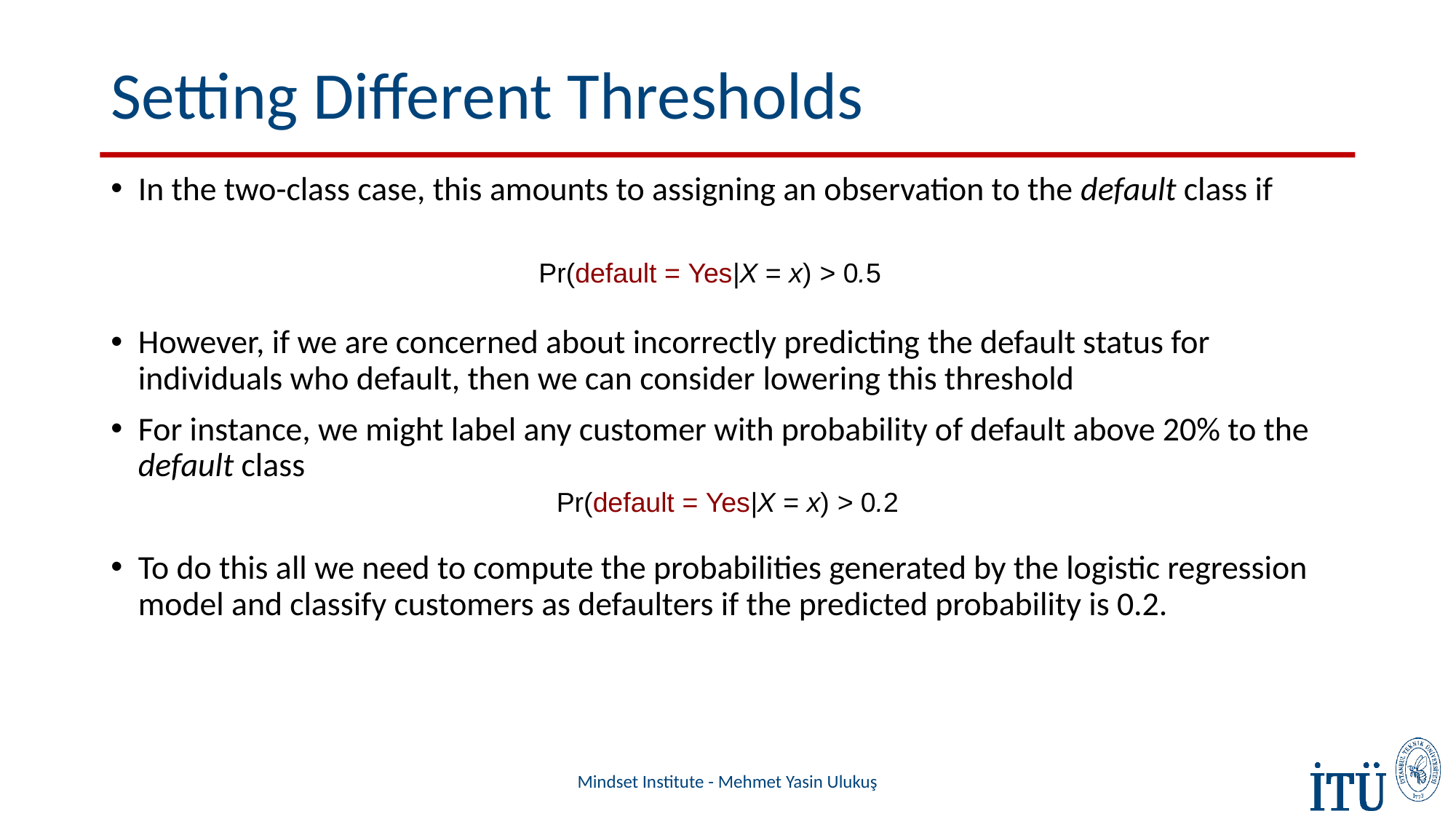

# Setting Different Thresholds
In the two-class case, this amounts to assigning an observation to the default class if

However, if we are concerned about incorrectly predicting the default status for individuals who default, then we can consider lowering this threshold
For instance, we might label any customer with probability of default above 20% to the default class

To do this all we need to compute the probabilities generated by the logistic regression model and classify customers as defaulters if the predicted probability is 0.2.
Pr(default = Yes|X = x) > 0.5
Pr(default = Yes|X = x) > 0.2
Mindset Institute - Mehmet Yasin Ulukuş